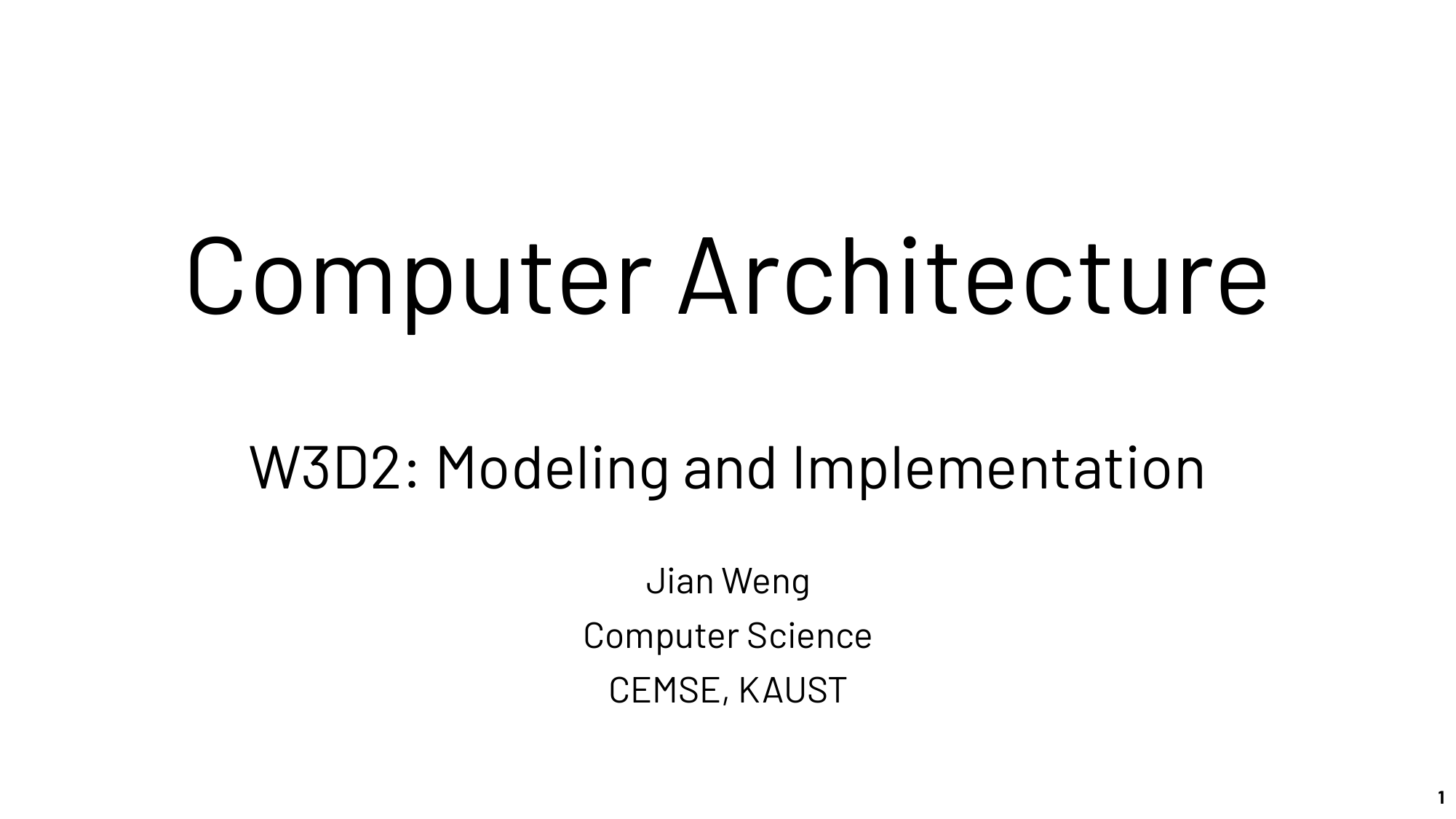

# Computer Architecture W3D2: Modeling and Implementation
Jian Weng
Computer Science
CEMSE, KAUST
1